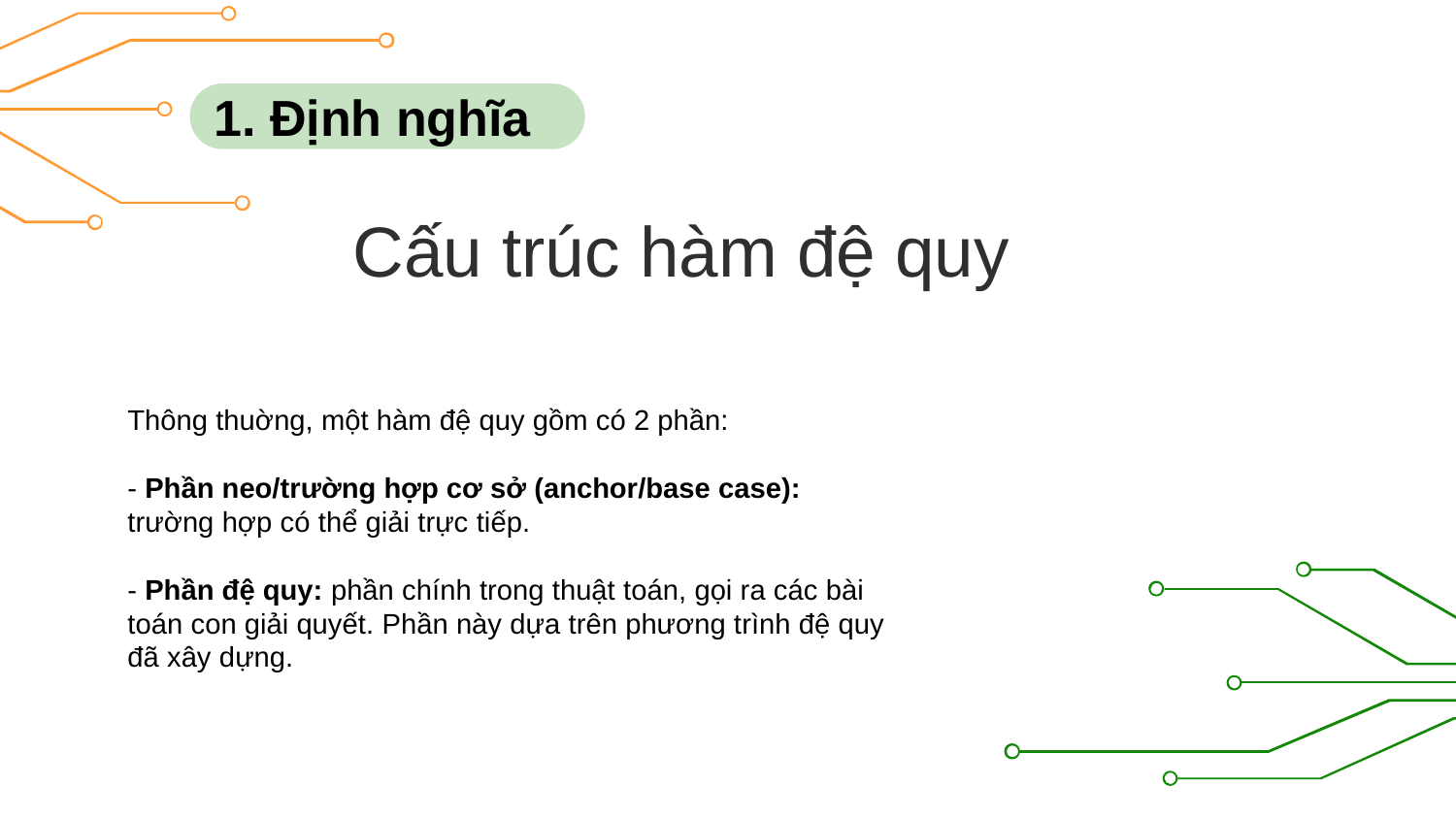

1. Định nghĩa
Cấu trúc hàm đệ quy
Thông thuờng, một hàm đệ quy gồm có 2 phần:

- Phần neo/trường hợp cơ sở (anchor/base case): trường hợp có thể giải trực tiếp.

- Phần đệ quy: phần chính trong thuật toán, gọi ra các bài toán con giải quyết. Phần này dựa trên phương trình đệ quy đã xây dựng.